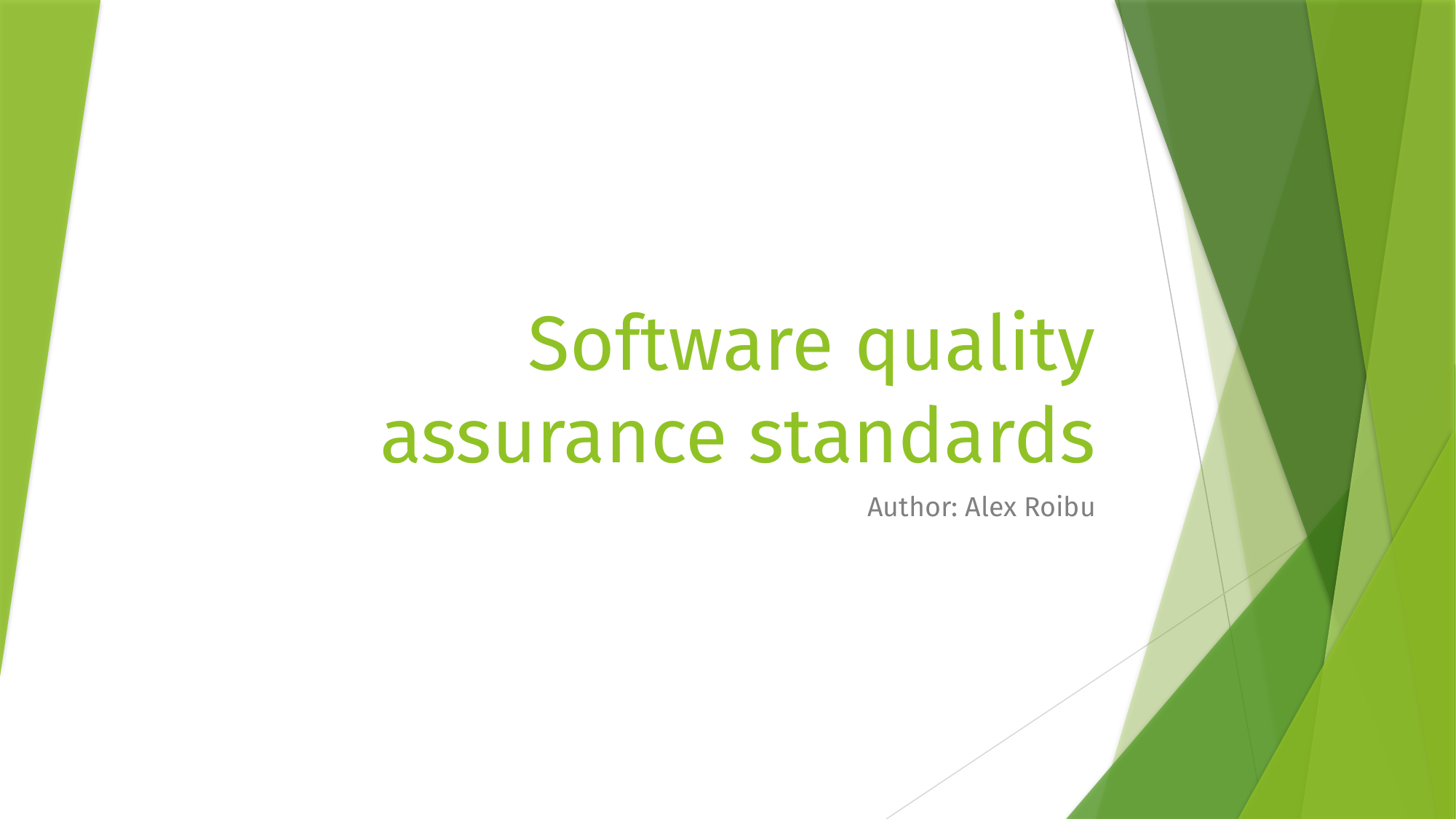

# Software quality assurance standards
Author: Alex Roibu